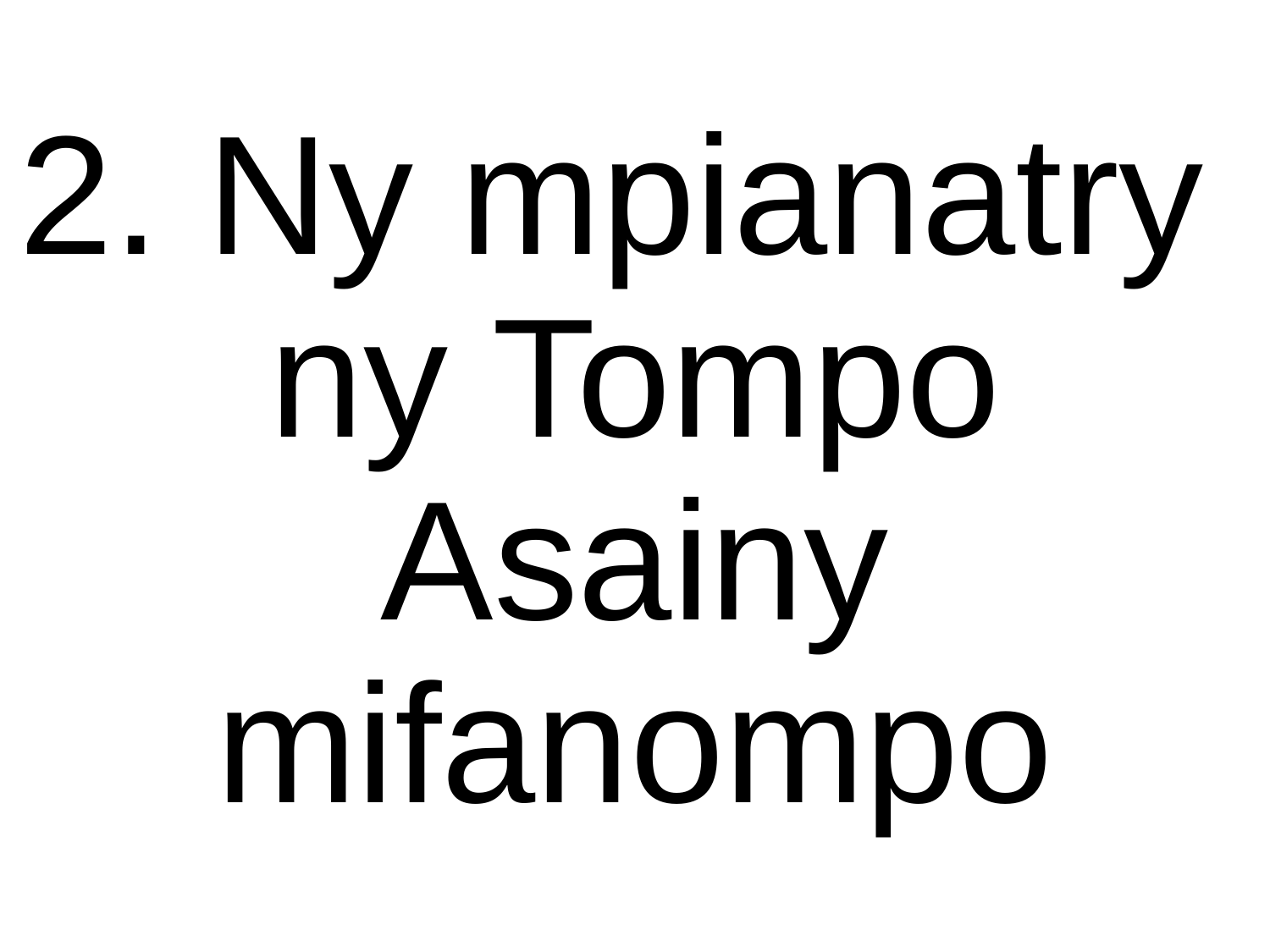

2. Ny mpianatry
ny Tompo
Asainy mifanompo